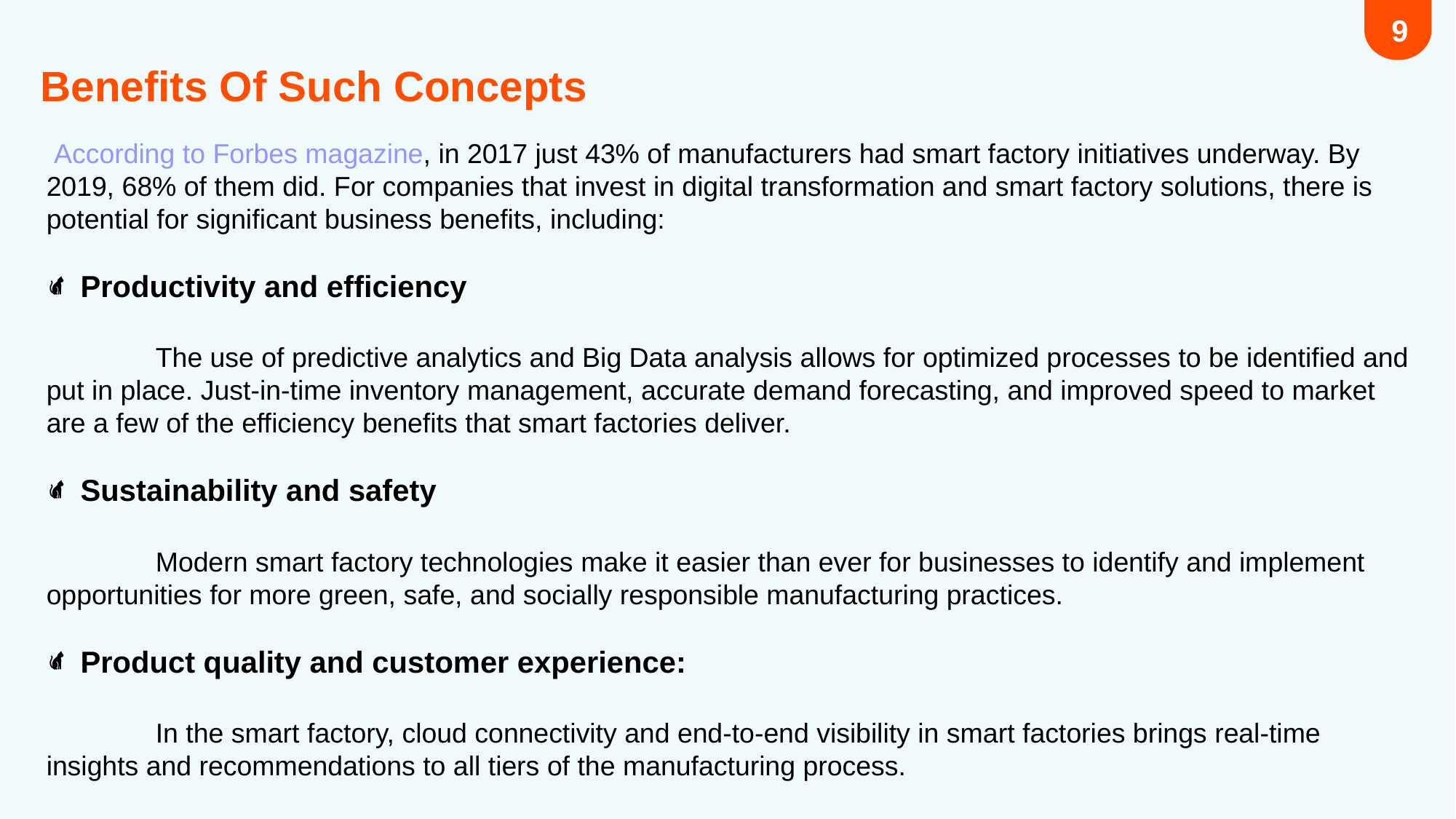

9
Benefits Of Such Concepts
 According to Forbes magazine, in 2017 just 43% of manufacturers had smart factory initiatives underway. By 2019, 68% of them did. For companies that invest in digital transformation and smart factory solutions, there is potential for significant business benefits, including:

Productivity and efficiency

	The use of predictive analytics and Big Data analysis allows for optimized processes to be identified and put in place. Just-in-time inventory management, accurate demand forecasting, and improved speed to market are a few of the efficiency benefits that smart factories deliver.

Sustainability and safety

	Modern smart factory technologies make it easier than ever for businesses to identify and implement opportunities for more green, safe, and socially responsible manufacturing practices.

Product quality and customer experience:

	In the smart factory, cloud connectivity and end-to-end visibility in smart factories brings real-time insights and recommendations to all tiers of the manufacturing process.